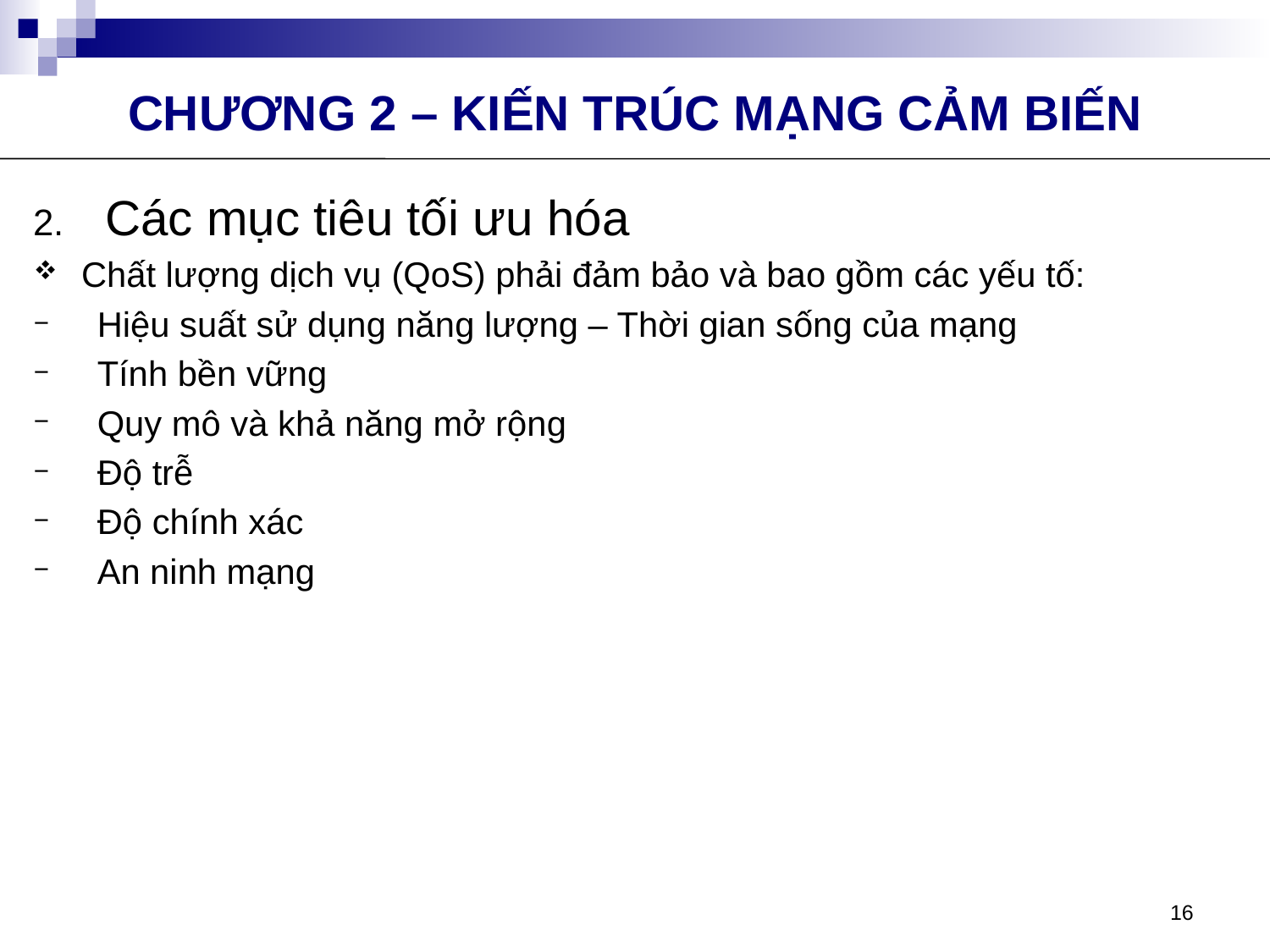

CHƯƠNG 2 – KIẾN TRÚC MẠNG CẢM BIẾN

Các mục tiêu tối ưu hóa
Chất lượng dịch vụ (QoS) phải đảm bảo và bao gồm các yếu tố:
Hiệu suất sử dụng năng lượng – Thời gian sống của mạng
Tính bền vững
Quy mô và khả năng mở rộng
Độ trễ
Độ chính xác
An ninh mạng
16